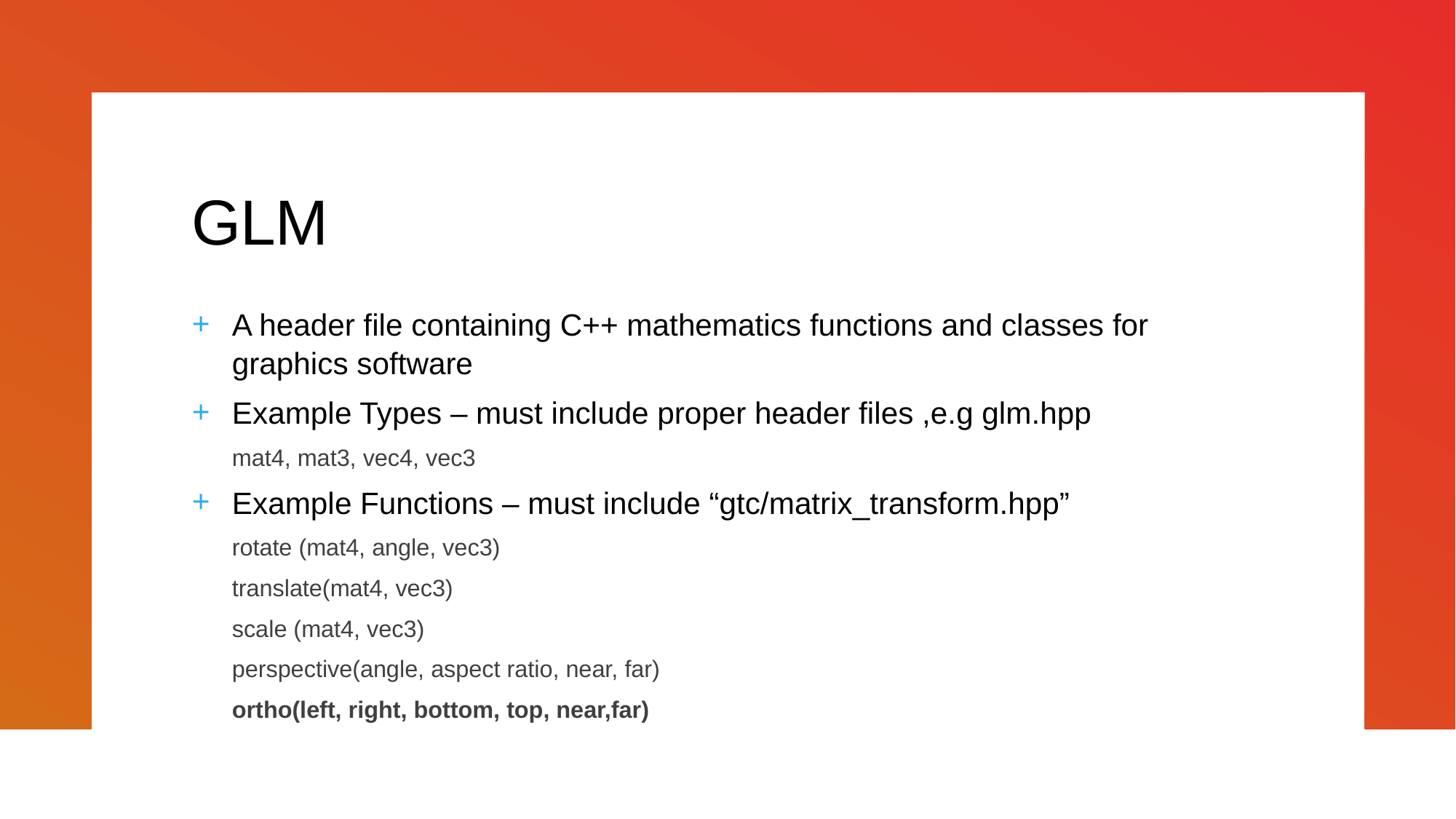

# GLM
A header file containing C++ mathematics functions and classes for graphics software
Example Types – must include proper header files ,e.g glm.hpp
mat4, mat3, vec4, vec3
Example Functions – must include “gtc/matrix_transform.hpp”
rotate (mat4, angle, vec3)
translate(mat4, vec3)
scale (mat4, vec3)
perspective(angle, aspect ratio, near, far)
ortho(left, right, bottom, top, near,far)